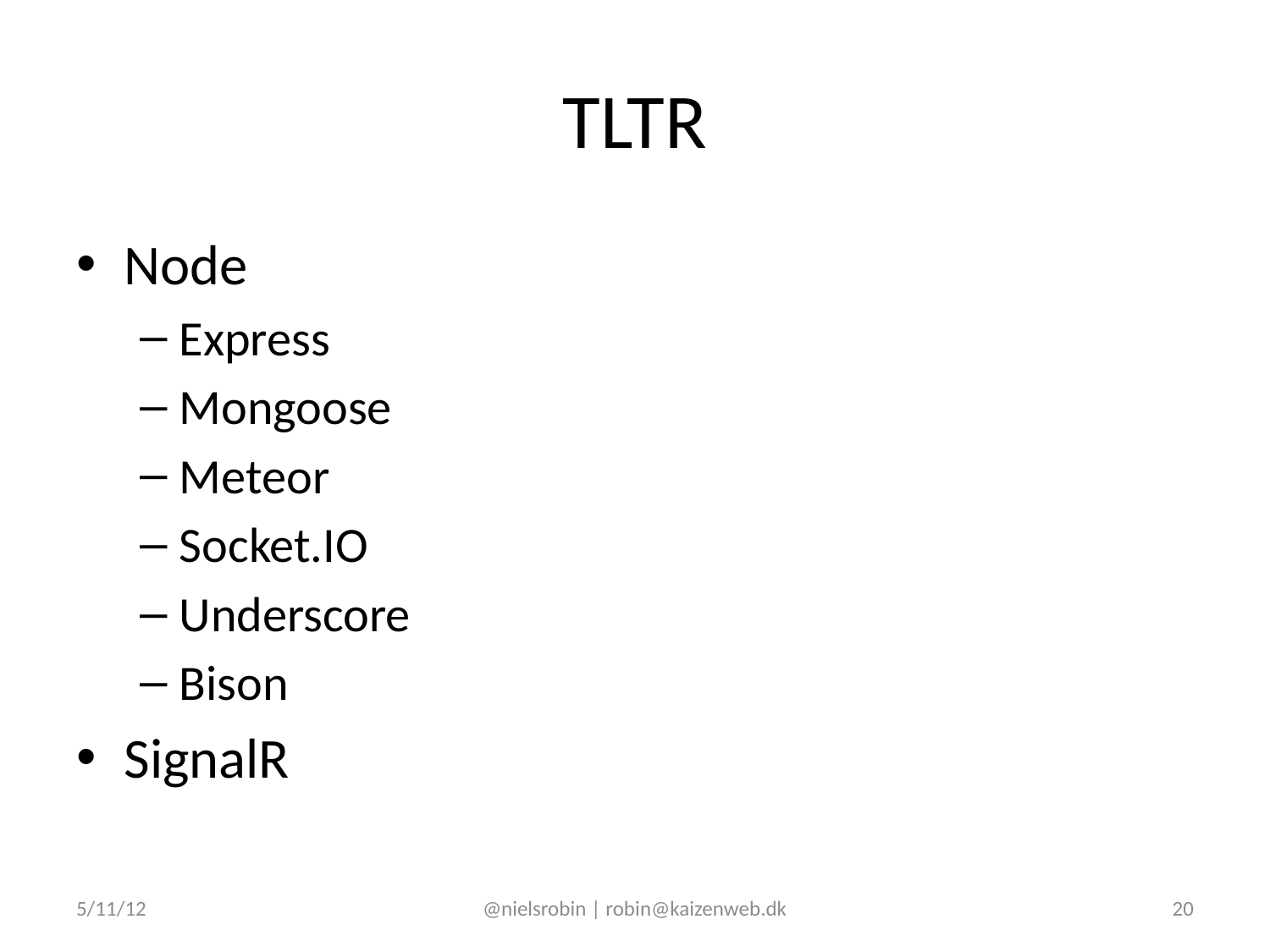

# TLTR
Node
Express
Mongoose
Meteor
Socket.IO
Underscore
Bison
SignalR
5/11/12
@nielsrobin | robin@kaizenweb.dk
20